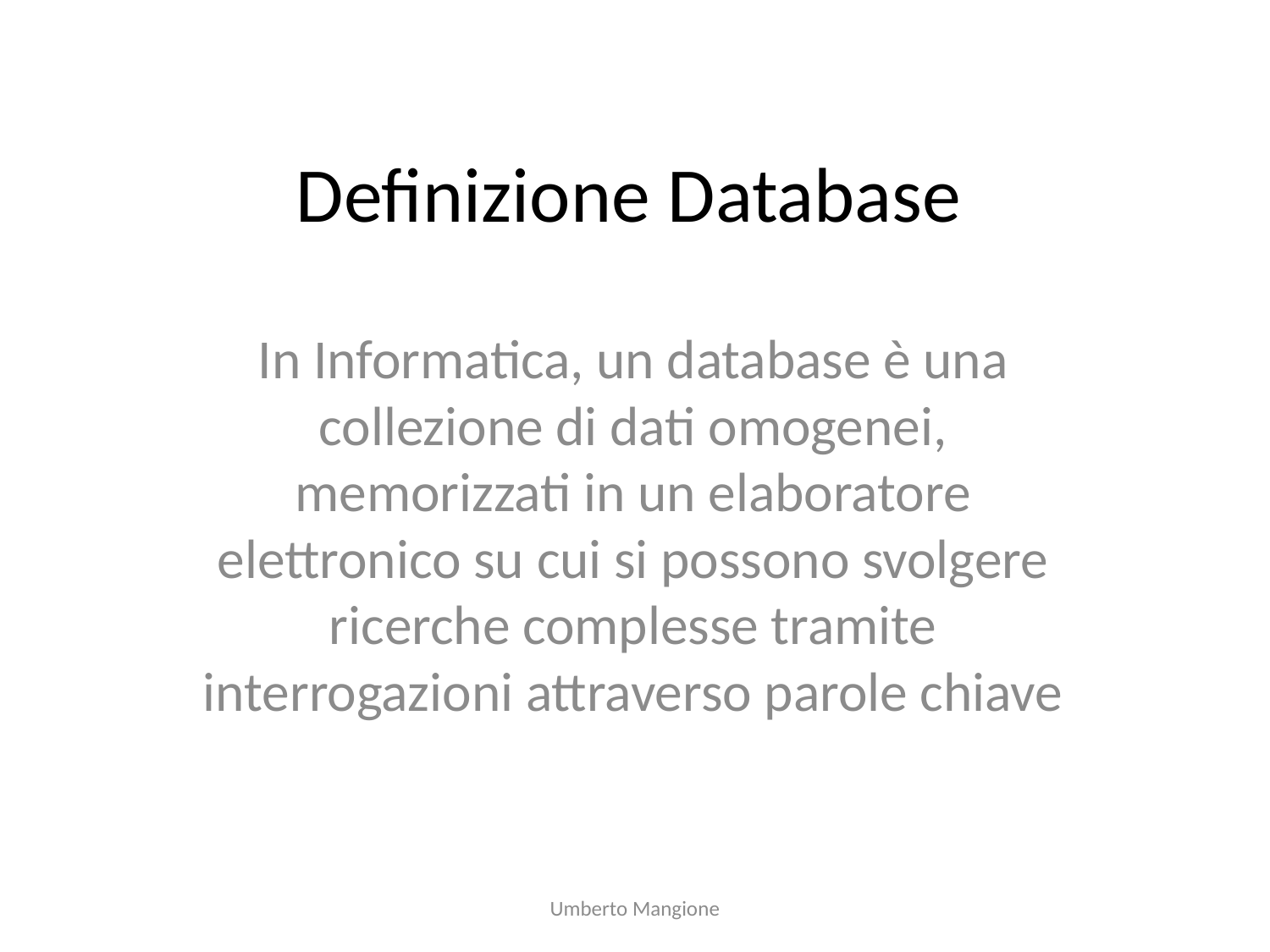

# Definizione Database
In Informatica, un database è una collezione di dati omogenei, memorizzati in un elaboratore elettronico su cui si possono svolgere ricerche complesse tramite interrogazioni attraverso parole chiave
Umberto Mangione